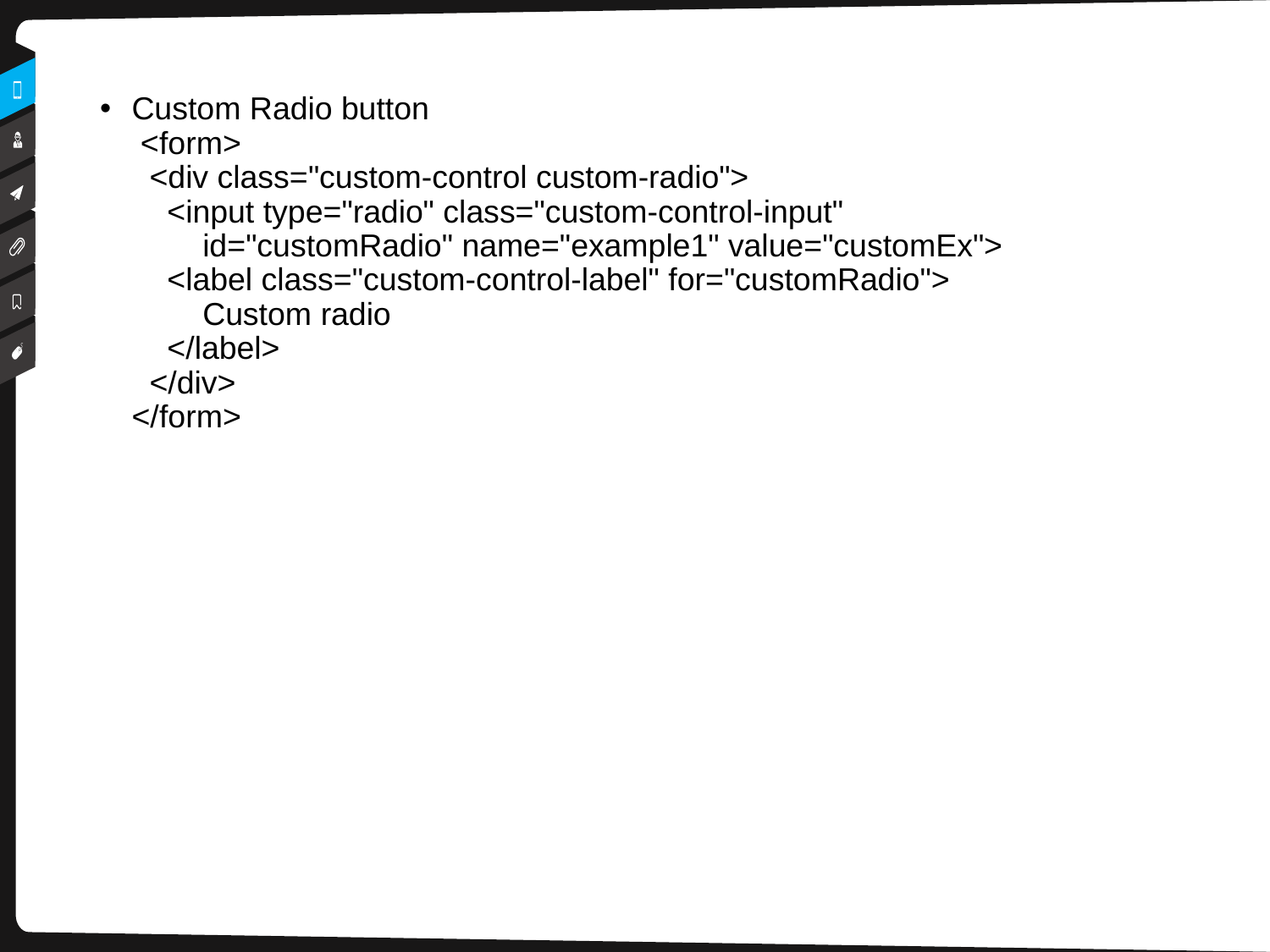

Custom Radio button
 <form>
  <div class="custom-control custom-radio">
    <input type="radio" class="custom-control-input" 
        id="customRadio" name="example1" value="customEx">
    <label class="custom-control-label" for="customRadio">
        Custom radio
    </label>
  </div>
</form>